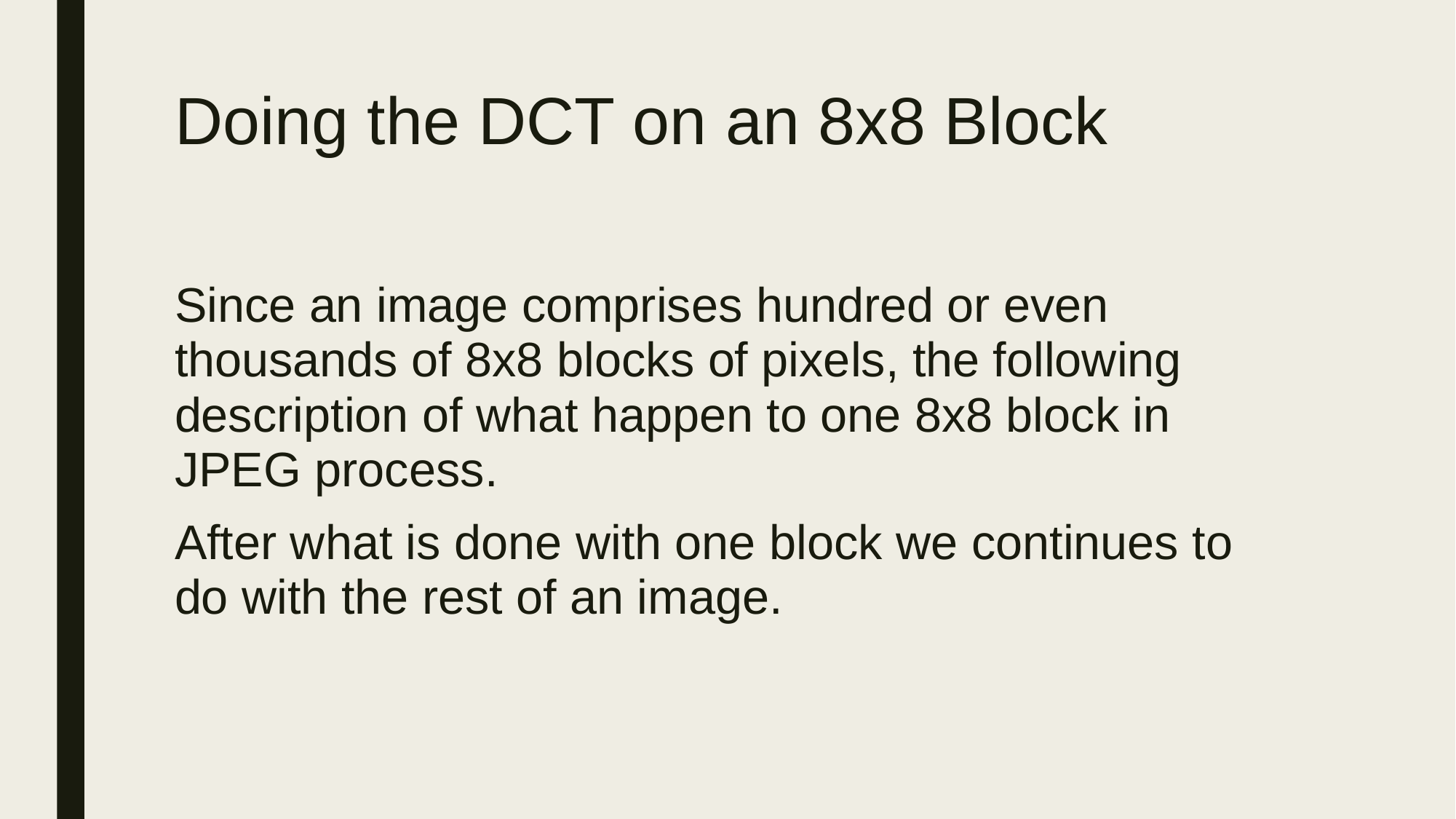

# Doing the DCT on an 8x8 Block
Since an image comprises hundred or even thousands of 8x8 blocks of pixels, the following description of what happen to one 8x8 block in JPEG process.
After what is done with one block we continues to do with the rest of an image.